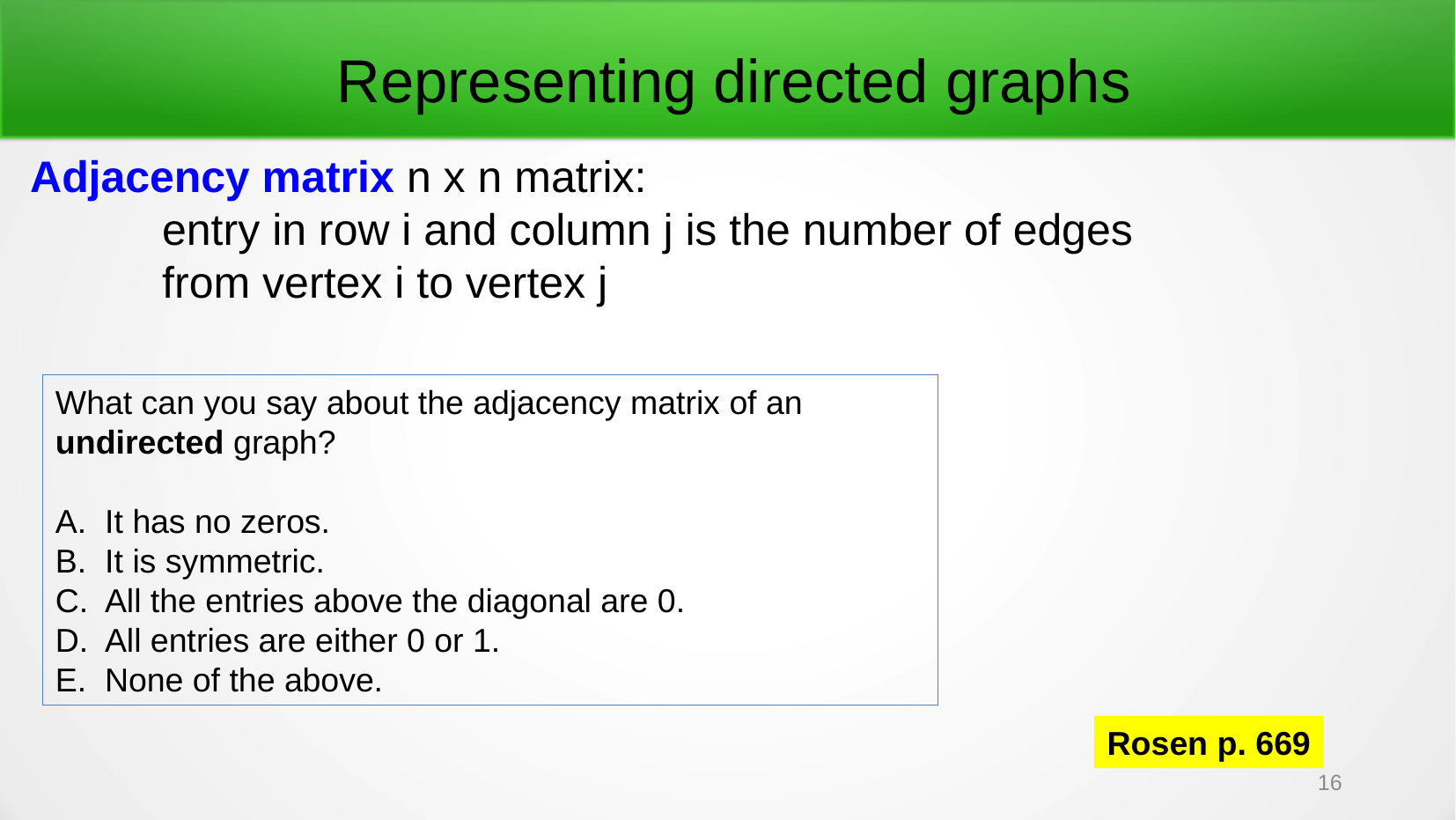

Representing directed graphs
Adjacency matrix n x n matrix:
	entry in row i and column j is the number of edges
	from vertex i to vertex j

What can you say about the adjacency matrix of an undirected graph?

It has no zeros.
It is symmetric.
All the entries above the diagonal are 0.
All entries are either 0 or 1.
None of the above.
Rosen p. 669
16